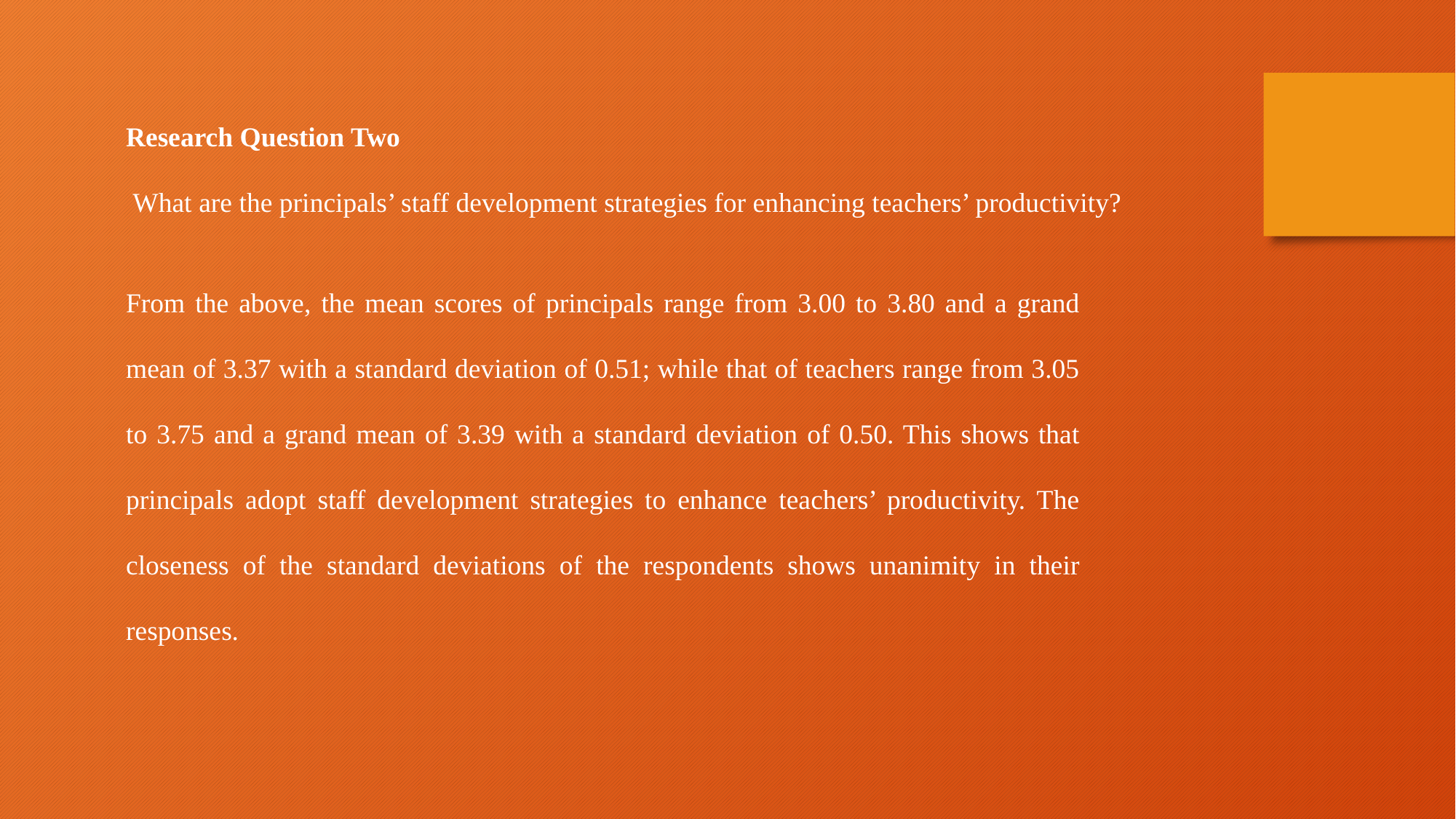

Research Question Two
 What are the principals’ staff development strategies for enhancing teachers’ productivity?
From the above, the mean scores of principals range from 3.00 to 3.80 and a grand mean of 3.37 with a standard deviation of 0.51; while that of teachers range from 3.05 to 3.75 and a grand mean of 3.39 with a standard deviation of 0.50. This shows that principals adopt staff development strategies to enhance teachers’ productivity. The closeness of the standard deviations of the respondents shows unanimity in their responses.